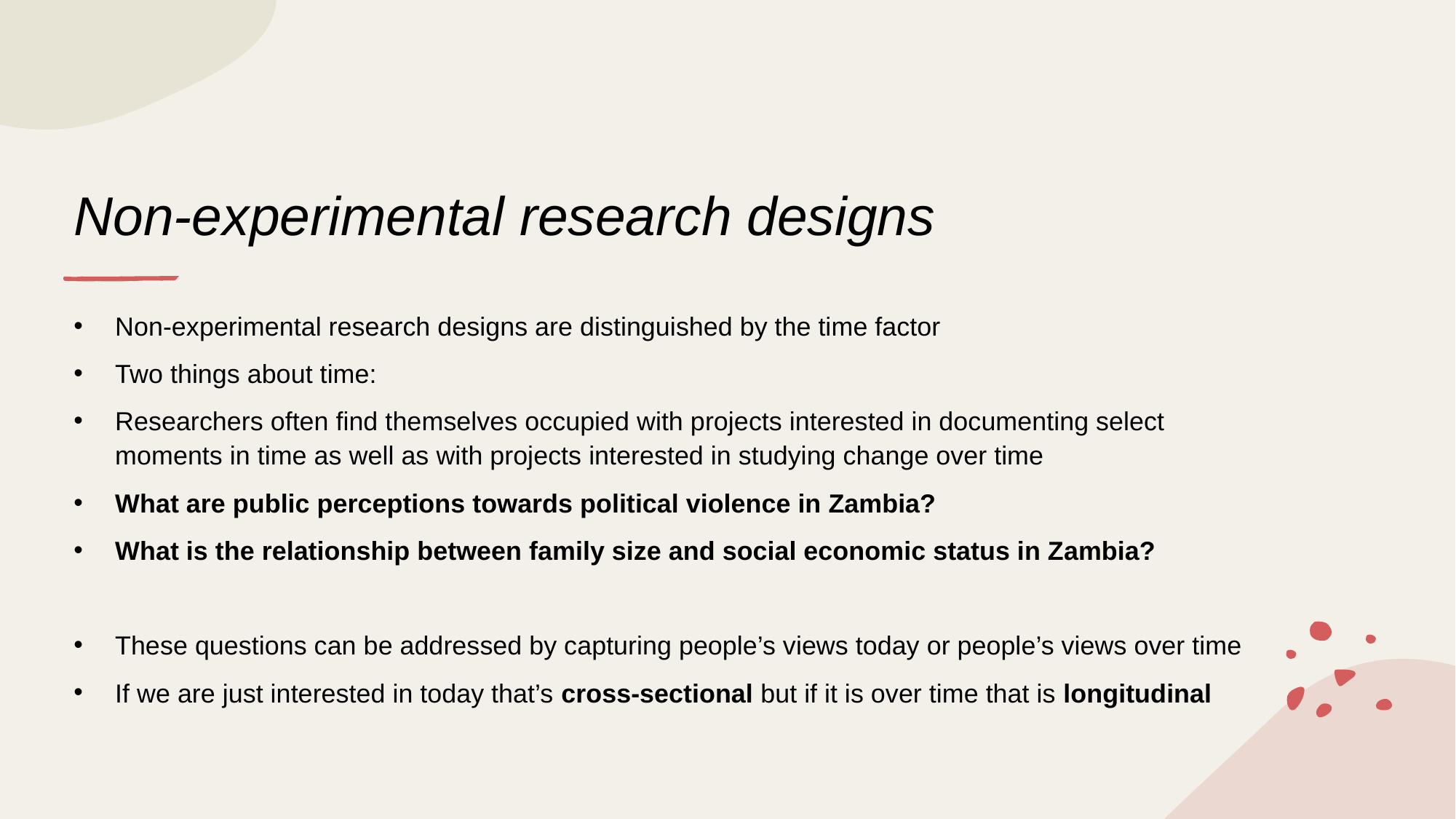

# Non-experimental research designs
Non-experimental research designs are distinguished by the time factor
Two things about time:
Researchers often find themselves occupied with projects interested in documenting select moments in time as well as with projects interested in studying change over time
What are public perceptions towards political violence in Zambia?
What is the relationship between family size and social economic status in Zambia?

These questions can be addressed by capturing people’s views today or people’s views over time
If we are just interested in today that’s cross-sectional but if it is over time that is longitudinal